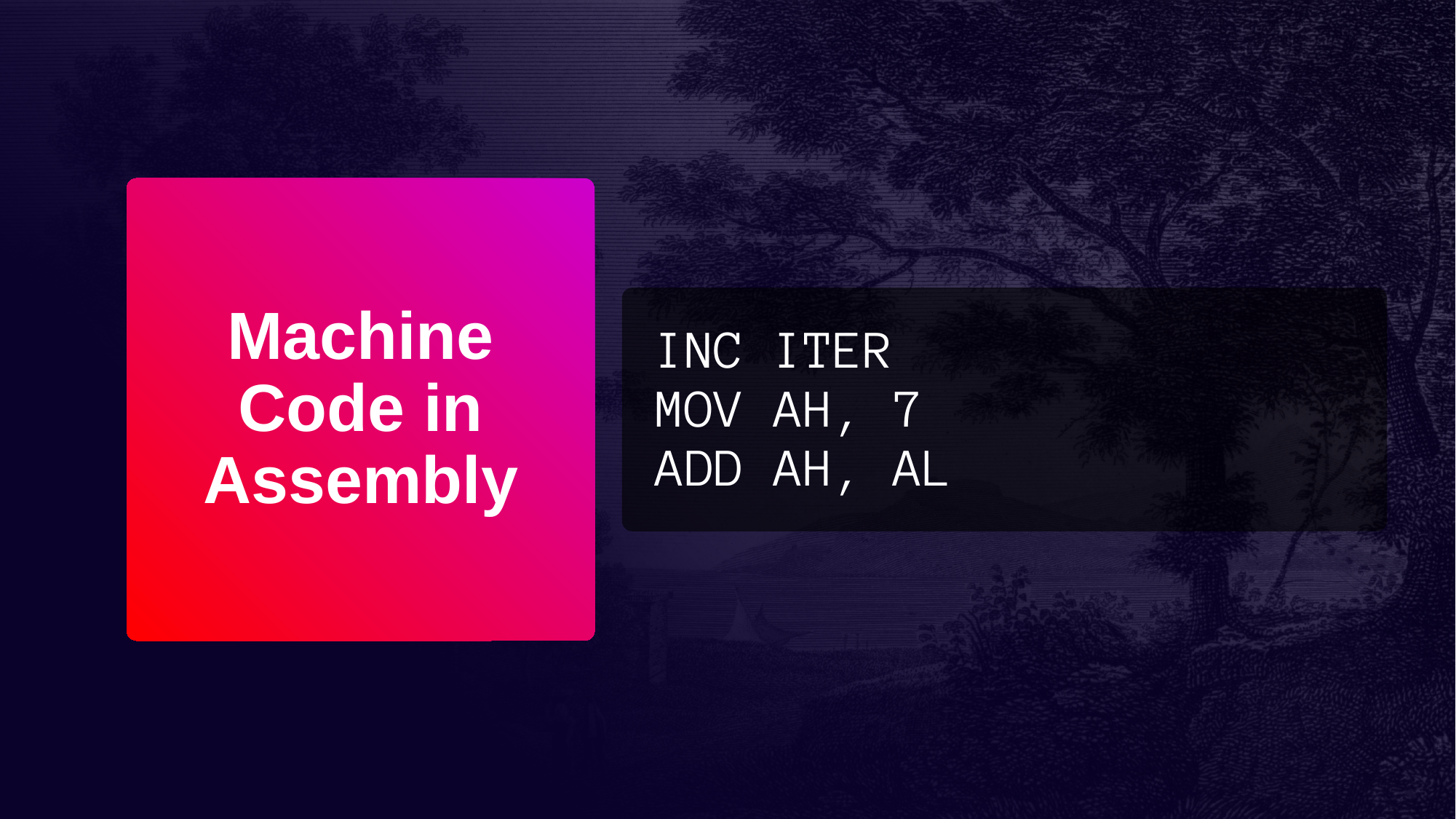

INC ITER
MOV AH, 7
ADD AH, AL
# Machine Code in Assembly